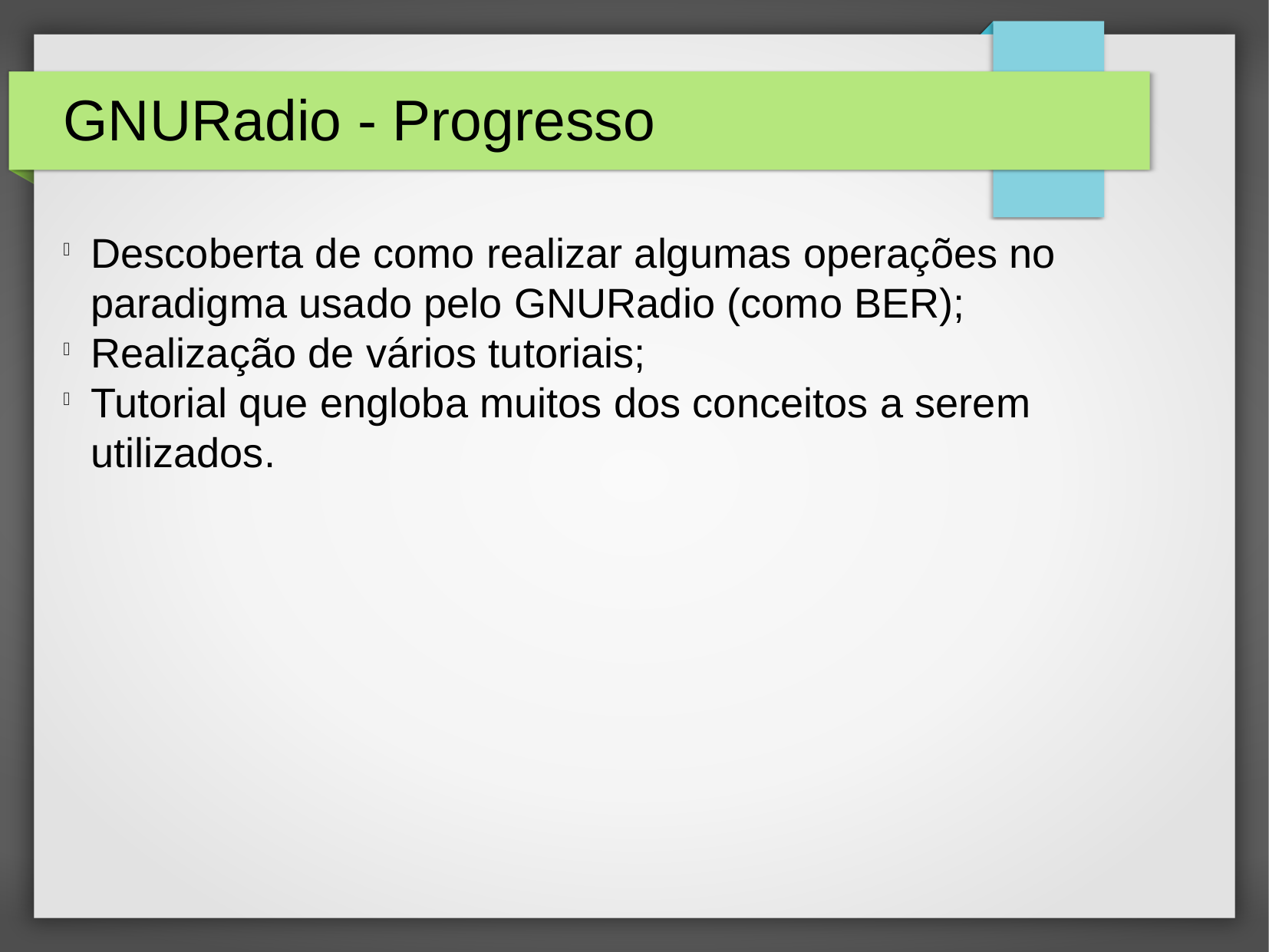

GNURadio - Progresso
Descoberta de como realizar algumas operações no paradigma usado pelo GNURadio (como BER);
Realização de vários tutoriais;
Tutorial que engloba muitos dos conceitos a serem utilizados.